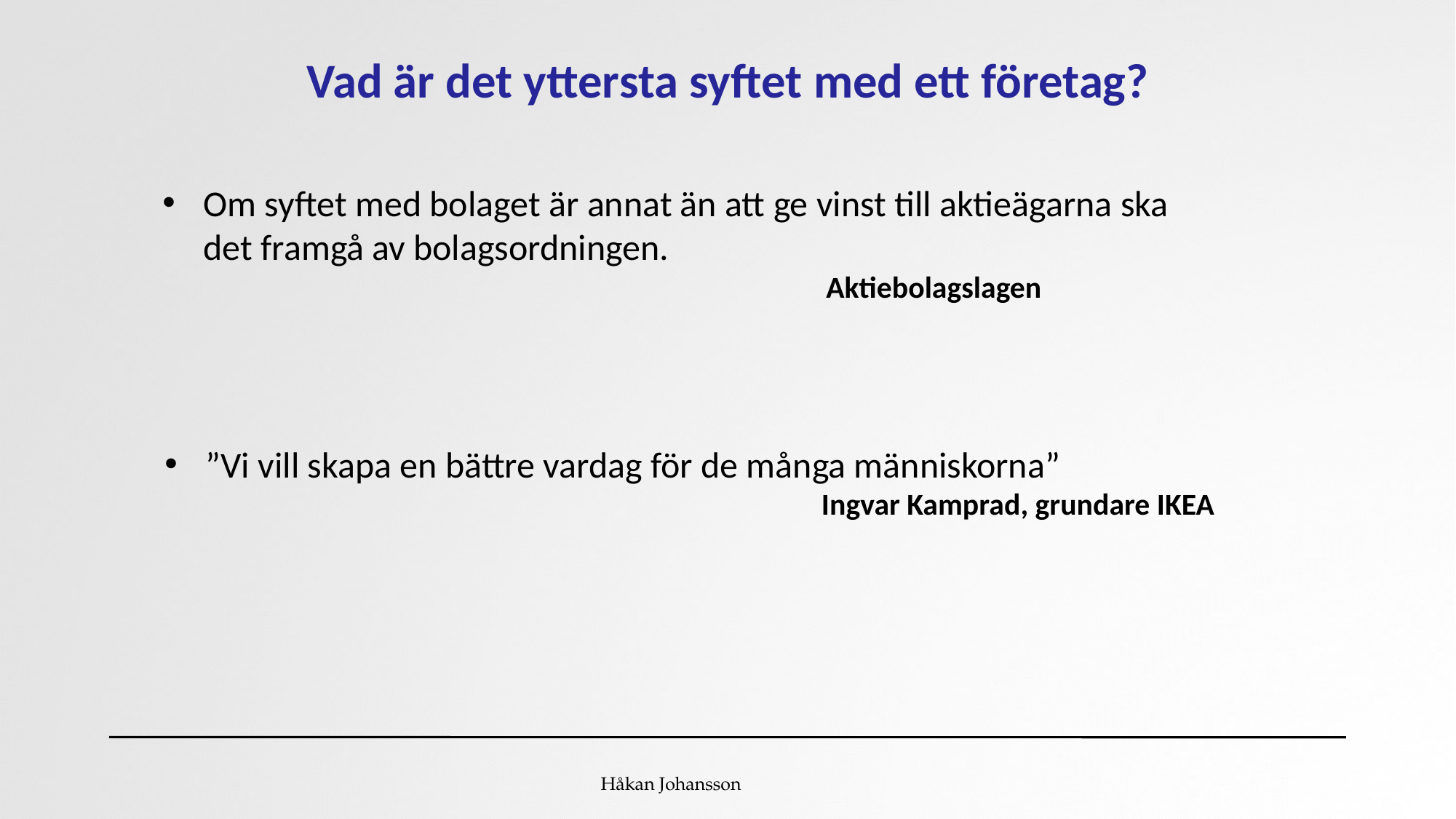

Vad är det yttersta syftet med ett företag?

Om syftet med bolaget är annat än att ge vinst till aktieägarna ska det framgå av bolagsordningen.
                                                                                                Aktiebolagslagen

”Vi vill skapa en bättre vardag för de många människorna”
                                                                                               Ingvar Kamprad, grundare IKEA

Håkan Johansson